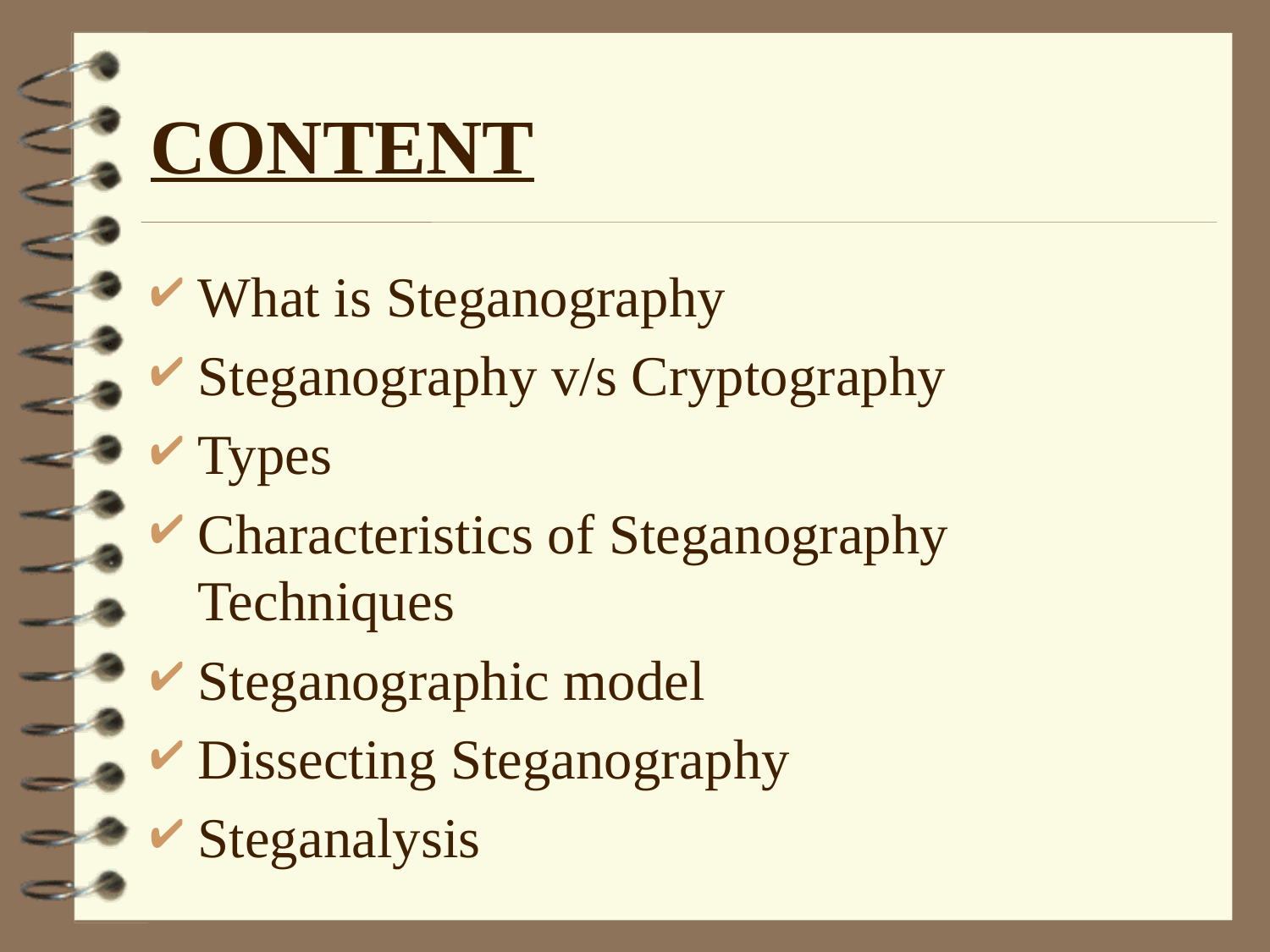

# CONTENT
What is Steganography
Steganography v/s Cryptography
Types
Characteristics of Steganography Techniques
Steganographic model
Dissecting Steganography
Steganalysis